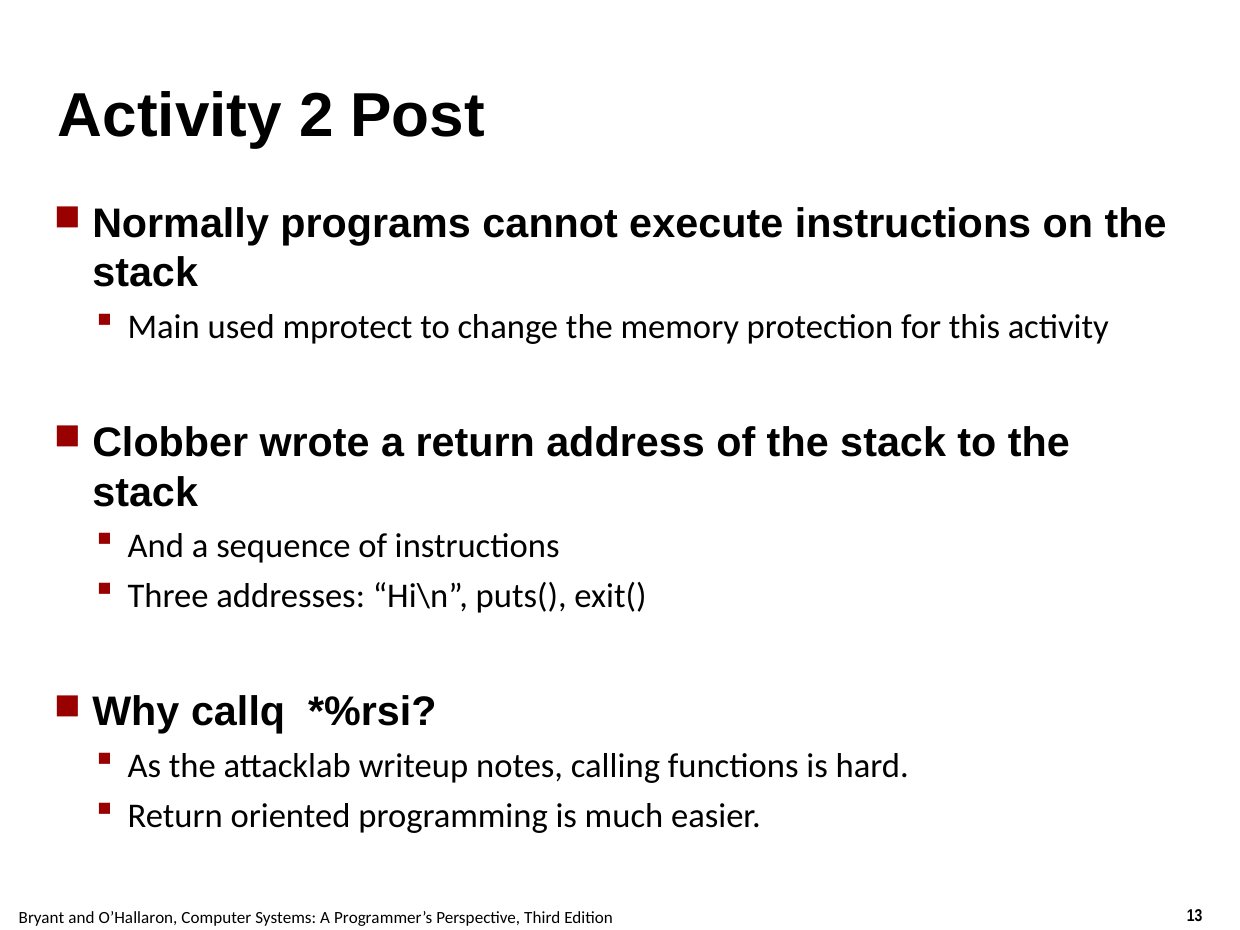

# Activity 2 Post
Normally programs cannot execute instructions on the stack
Main used mprotect to change the memory protection for this activity

Clobber wrote a return address of the stack to the stack
And a sequence of instructions
Three addresses: “Hi\n”, puts(), exit()

Why callq  *%rsi?
As the attacklab writeup notes, calling functions is hard.
Return oriented programming is much easier.